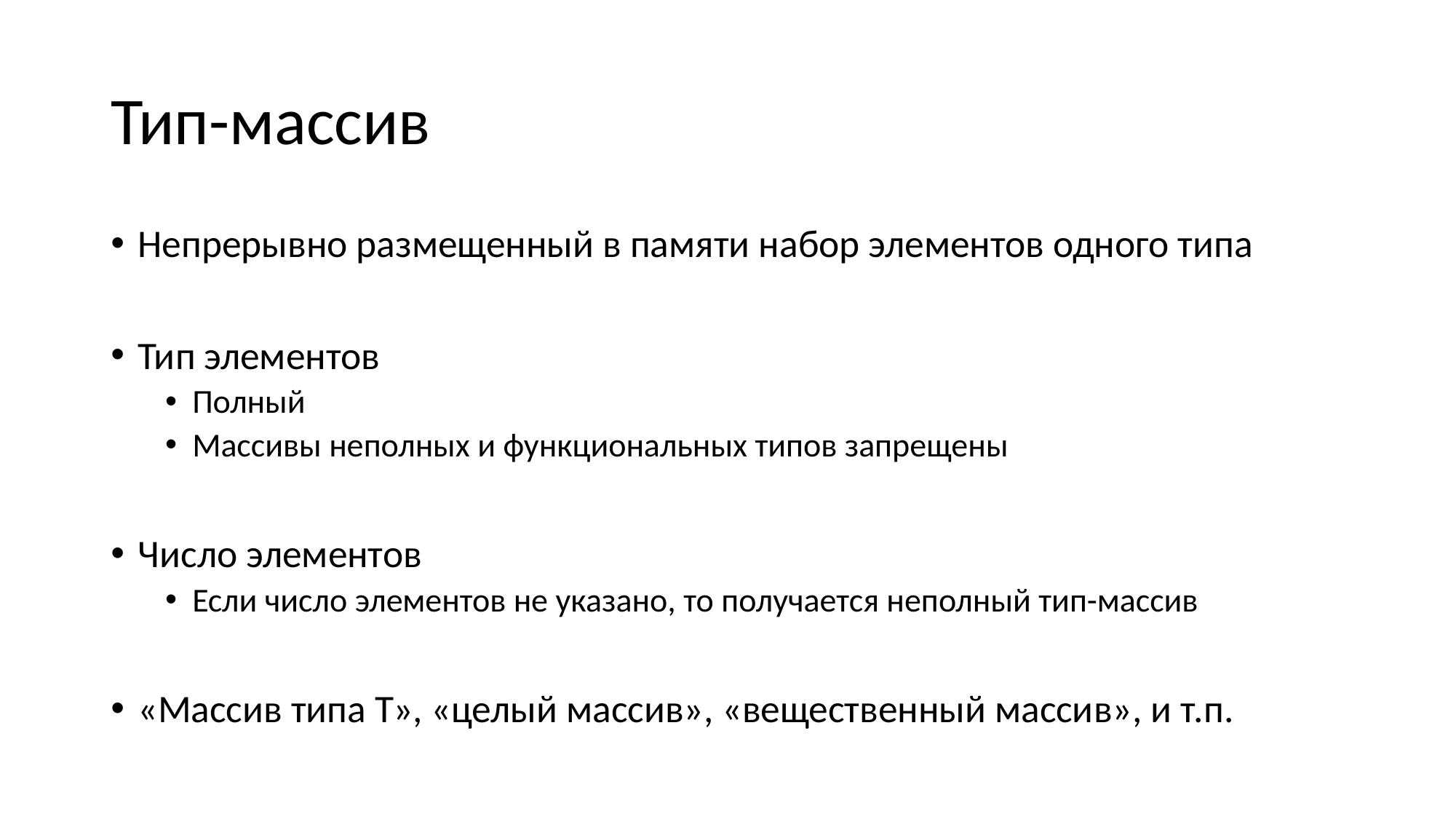

# Тип-массив
Непрерывно размещенный в памяти набор элементов одного типа

Тип элементов
Полный
Массивы неполных и функциональных типов запрещены

Число элементов
Если число элементов не указано, то получается неполный тип-массив

«Массив типа Т», «целый массив», «вещественный массив», и т.п.